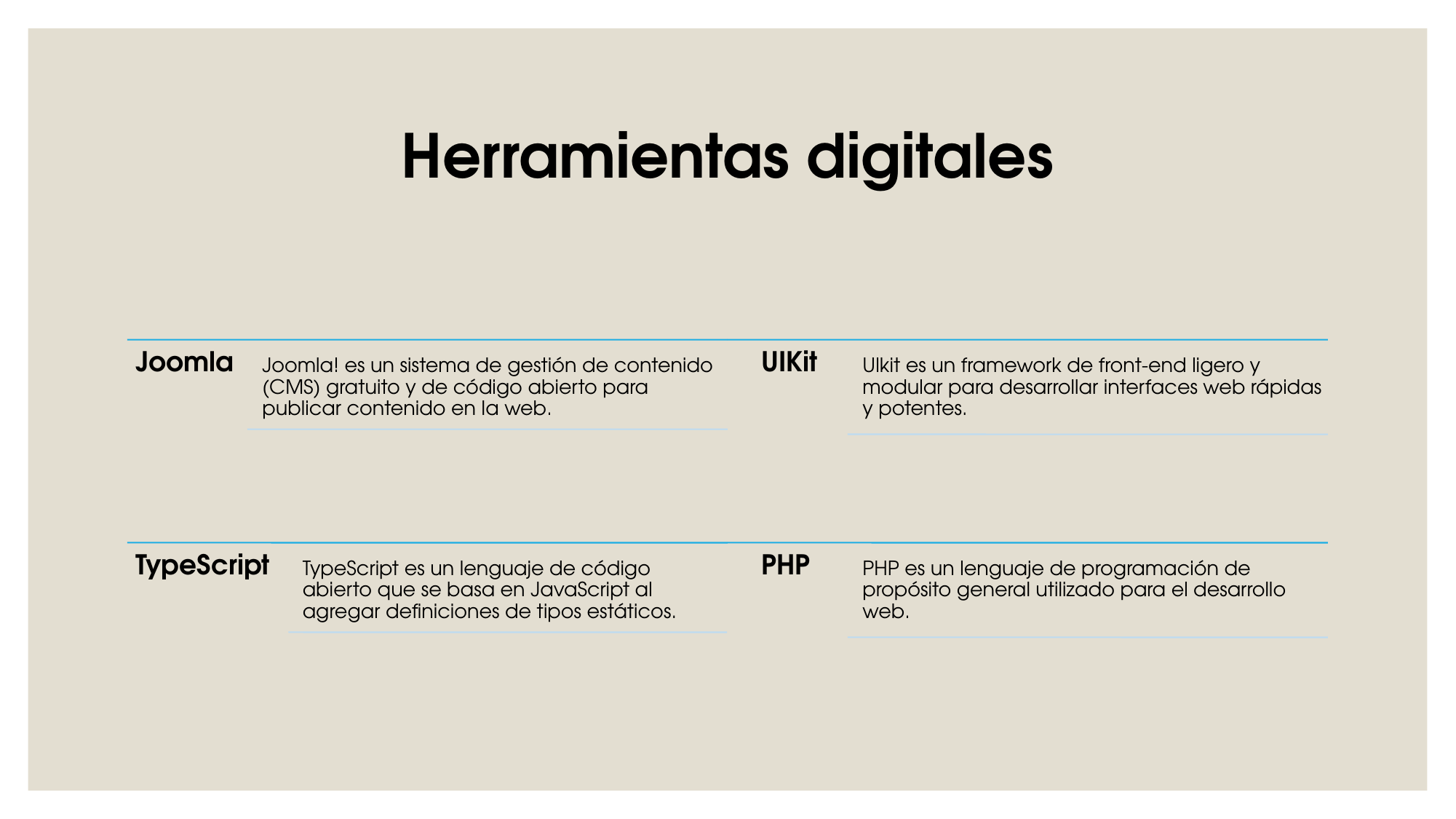

# Herramientas digitales
Joomla
Joomla! es un sistema de gestión de contenido (CMS) gratuito y de código abierto para publicar contenido en la web.
UIKit
UIkit es un framework de front-end ligero y modular para desarrollar interfaces web rápidas y potentes.
TypeScript
TypeScript es un lenguaje de código abierto que se basa en JavaScript al agregar definiciones de tipos estáticos.
PHP
PHP es un lenguaje de programación de propósito general utilizado para el desarrollo web.